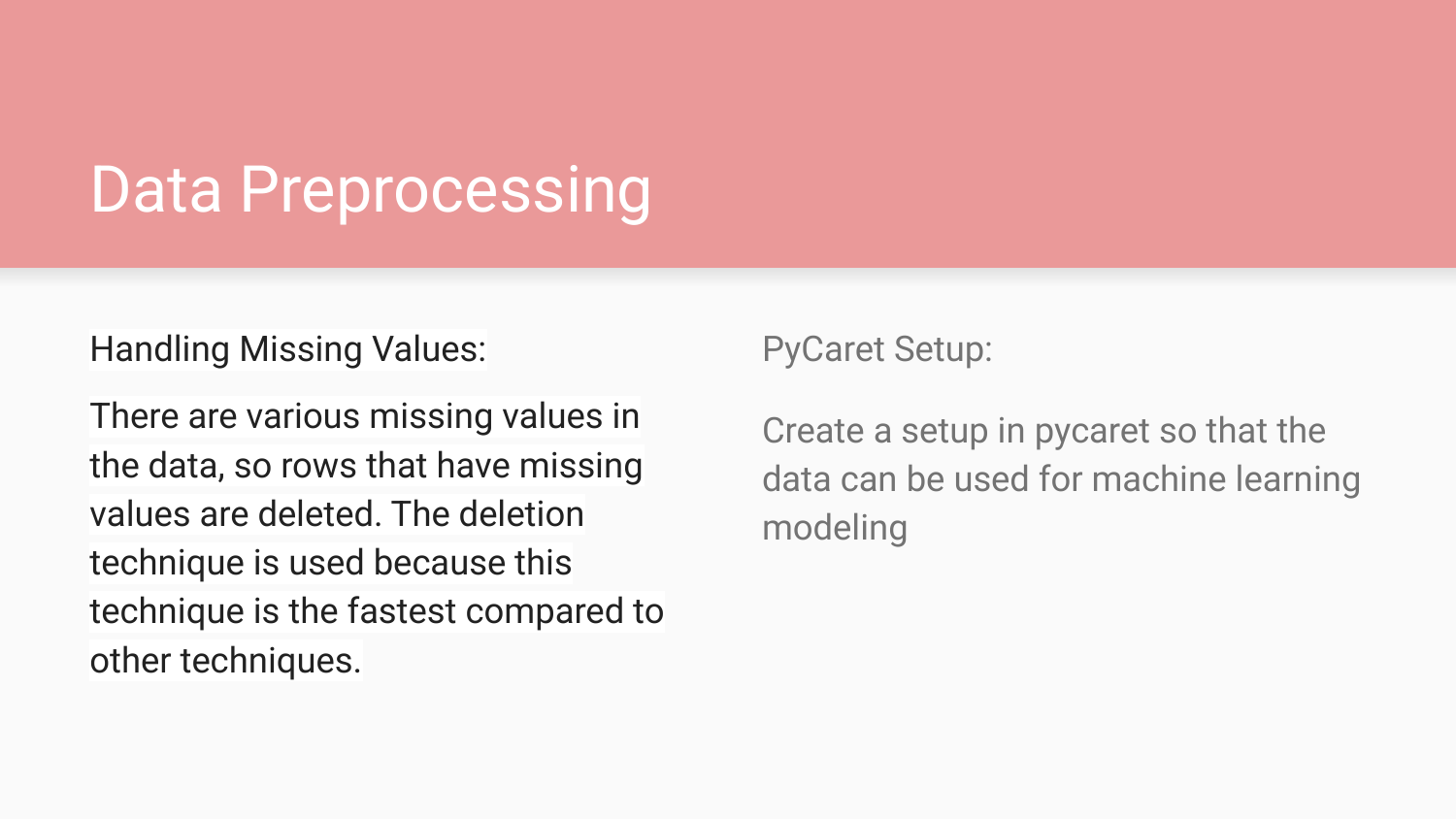

# Data Preprocessing
Handling Missing Values:
There are various missing values in the data, so rows that have missing values are deleted. The deletion technique is used because this technique is the fastest compared to other techniques.

PyCaret Setup:
Create a setup in pycaret so that the data can be used for machine learning modeling